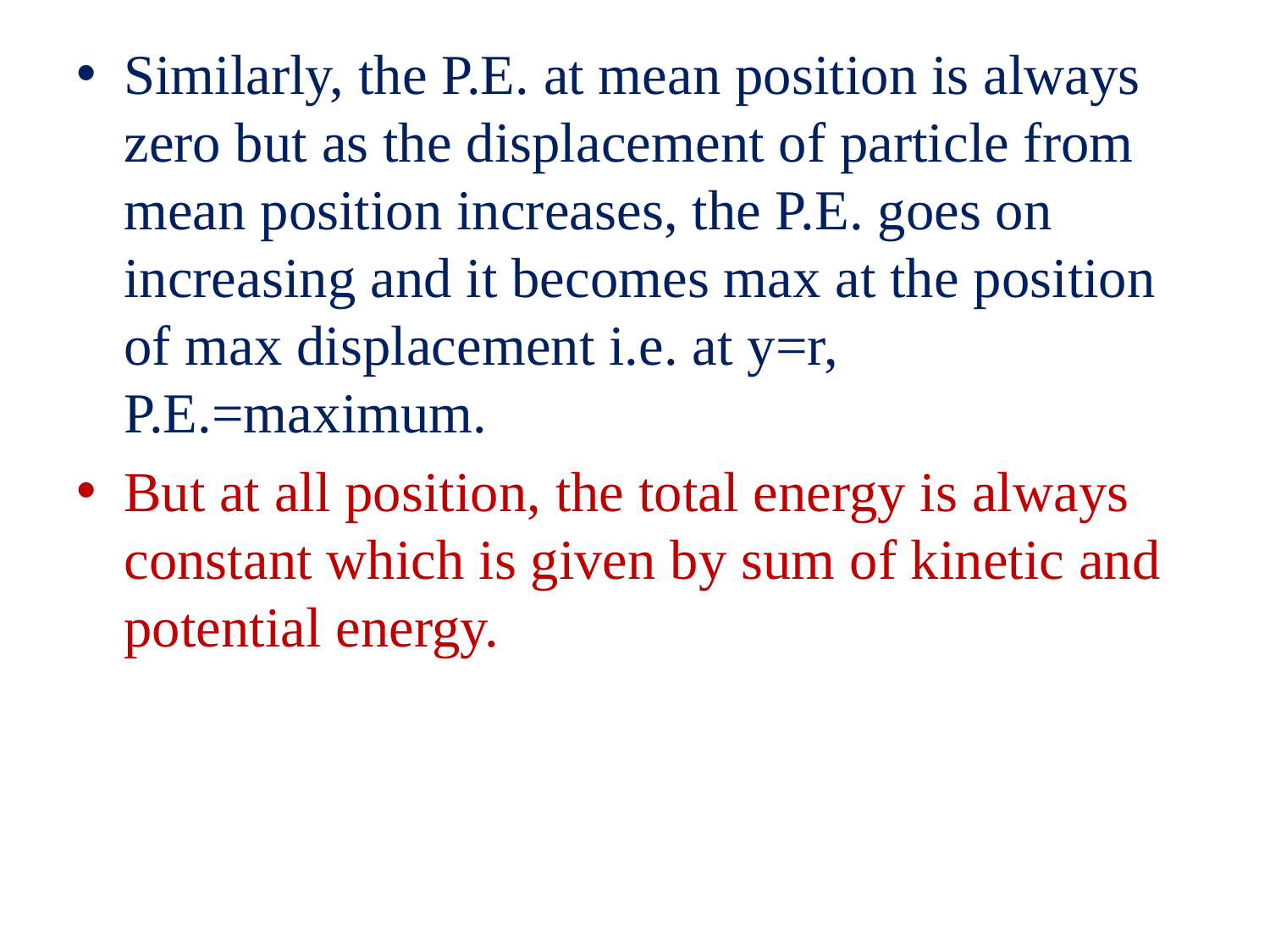

Similarly, the P.E. at mean position is always zero but as the displacement of particle from mean position increases, the P.E. goes on increasing and it becomes max at the position of max displacement i.e. at y=r, P.E.=maximum.
But at all position, the total energy is always constant which is given by sum of kinetic and potential energy.